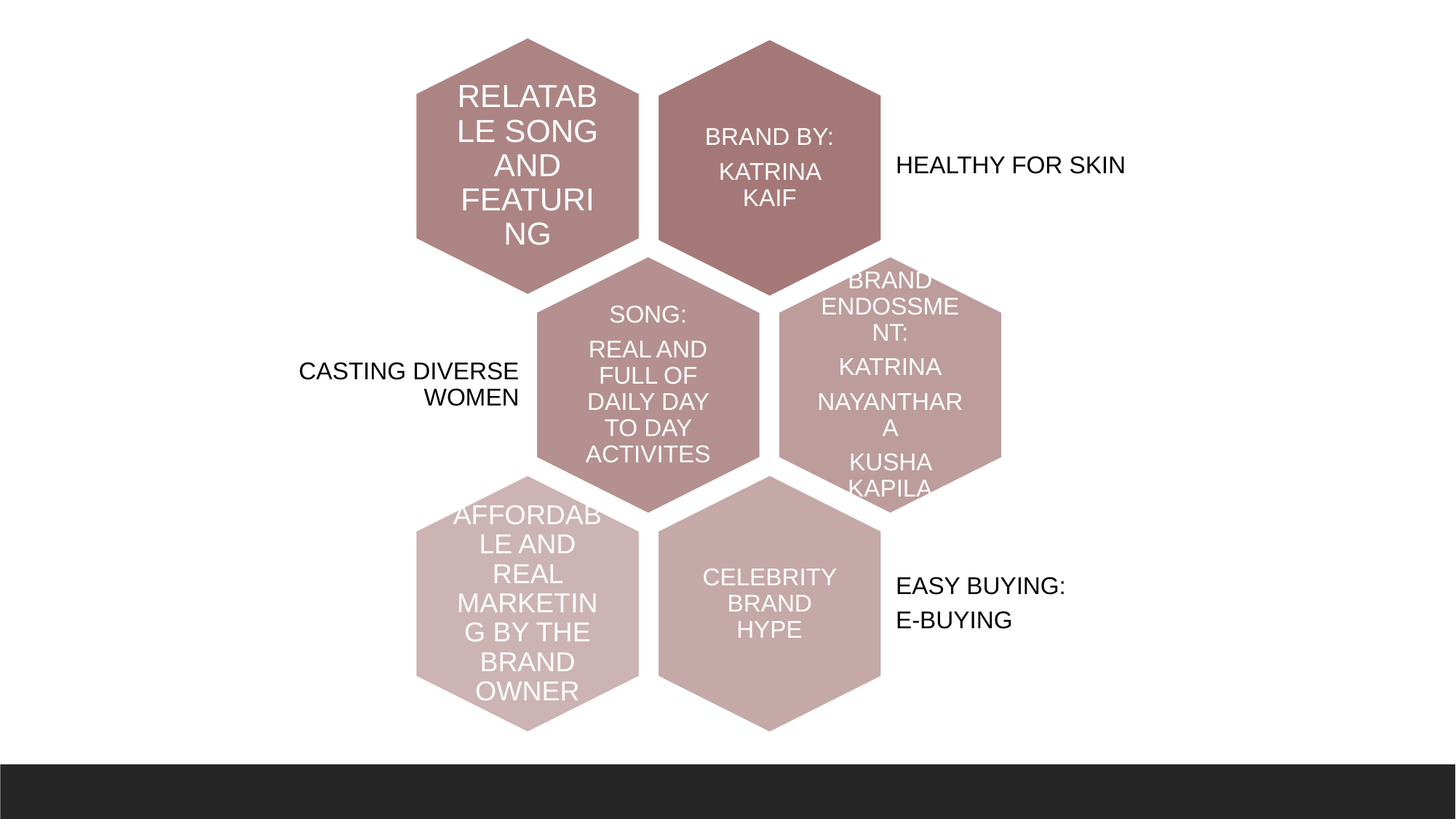

BRAND BY:
KATRINA KAIF
HEALTHY FOR SKIN
RELATABLE SONG AND FEATURING
SONG:
REAL AND FULL OF DAILY DAY TO DAY ACTIVITES
CASTING DIVERSE WOMEN
BRAND ENDOSSMENT:
KATRINA
NAYANTHARA
KUSHA KAPILA
CELEBRITY BRAND HYPE
EASY BUYING:
E-BUYING
AFFORDABLE AND REAL MARKETING BY THE BRAND OWNER